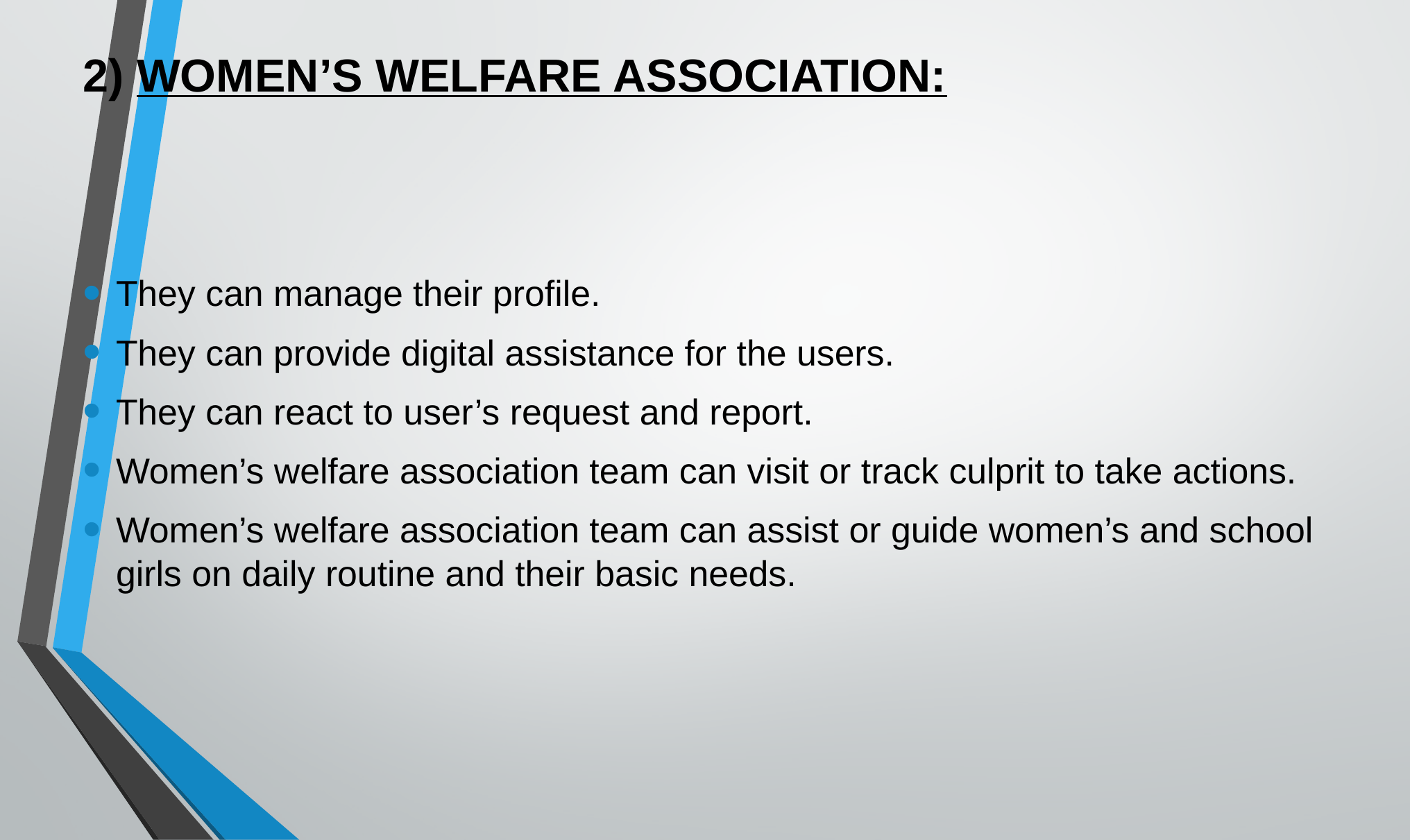

# 2) WOMEN’S WELFARE ASSOCIATION:
They can manage their profile.
They can provide digital assistance for the users.
They can react to user’s request and report.
Women’s welfare association team can visit or track culprit to take actions.
Women’s welfare association team can assist or guide women’s and school girls on daily routine and their basic needs.